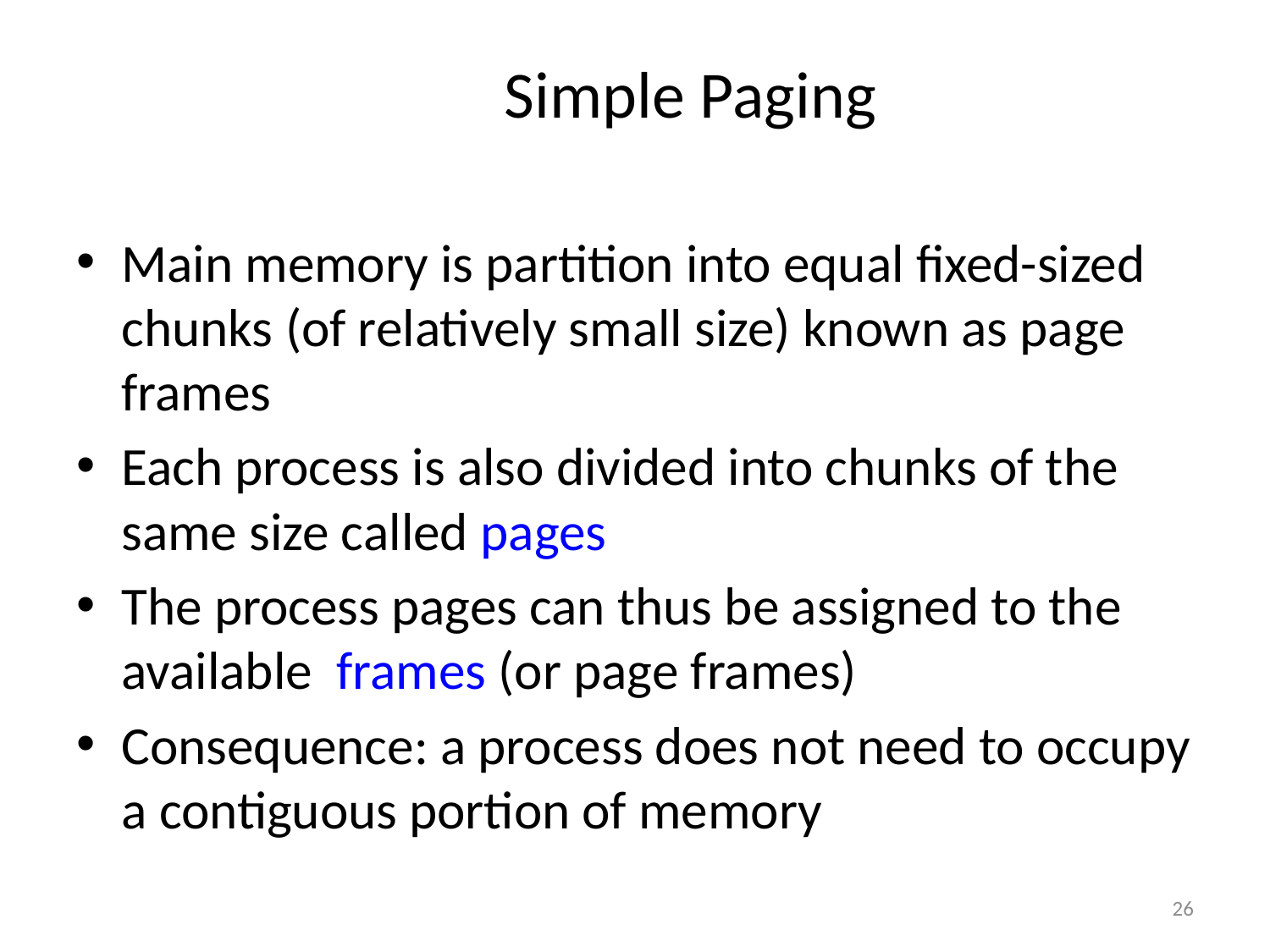

# Simple Paging
Main memory is partition into equal fixed-sized chunks (of relatively small size) known as page frames
Each process is also divided into chunks of the same size called pages
The process pages can thus be assigned to the available  frames (or page frames)
Consequence: a process does not need to occupy a contiguous portion of memory
26